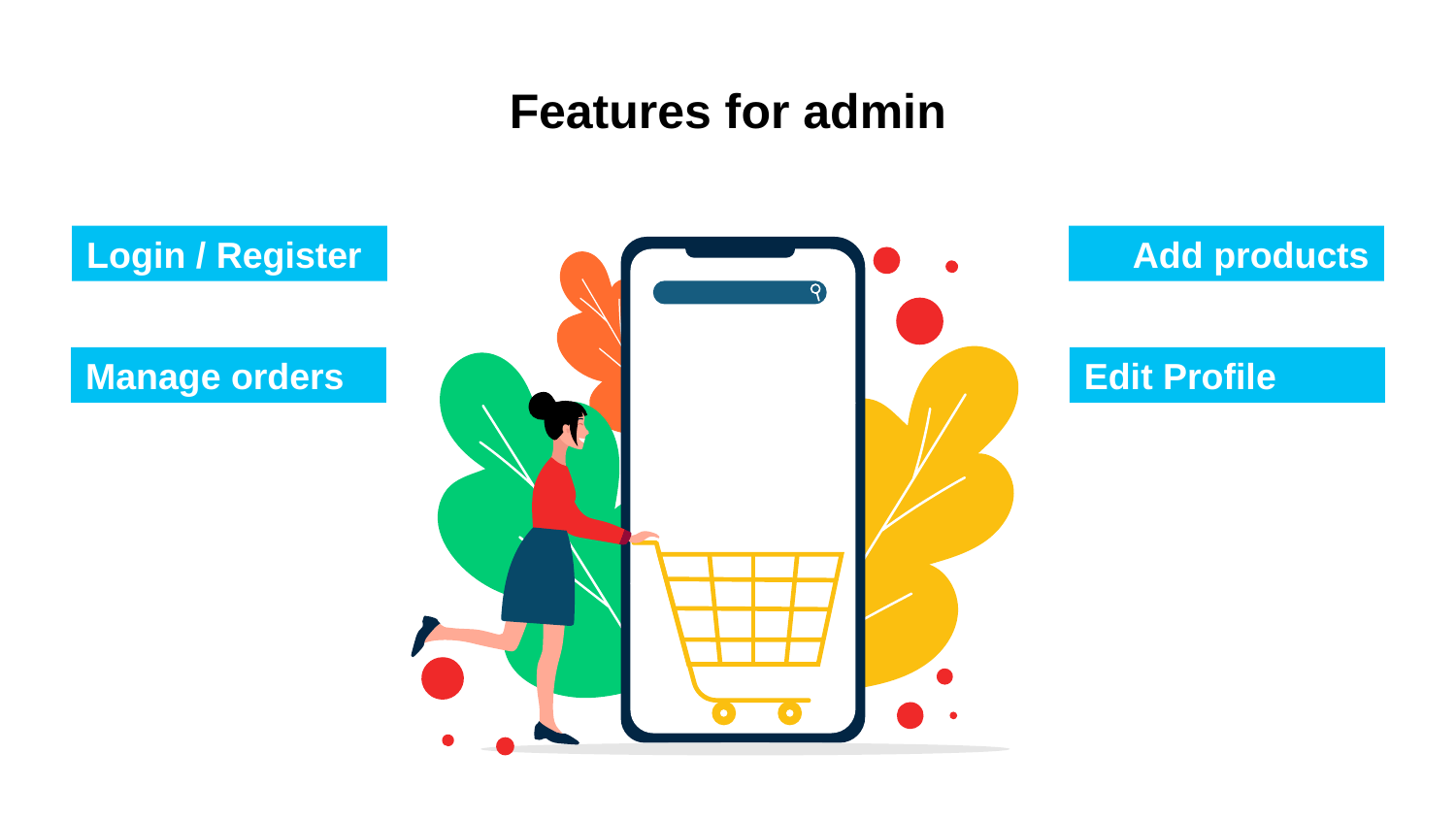

# Features for admin
Login / Register
Add products

Manage orders
Edit Profile